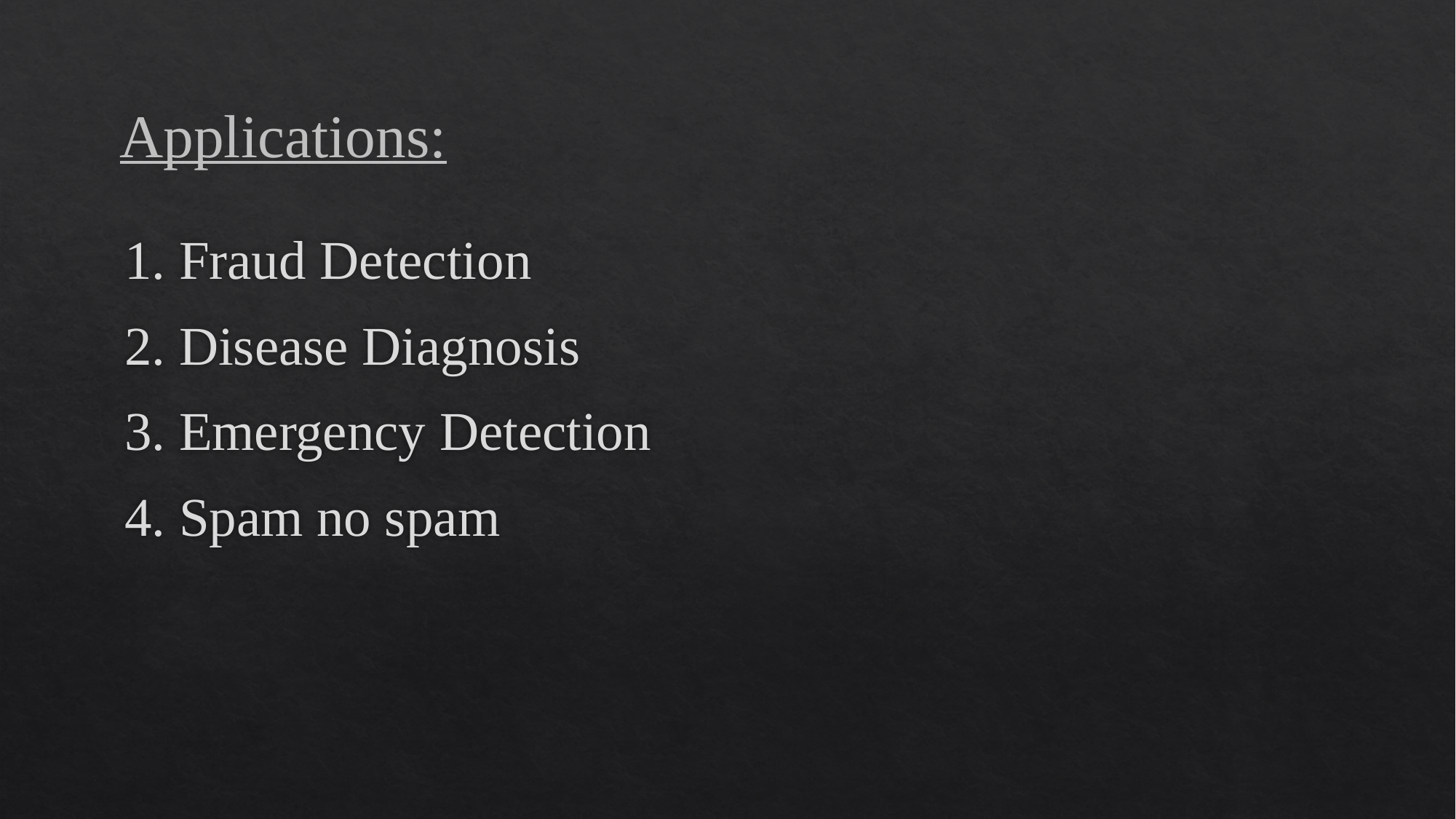

Applications:
1. Fraud Detection
2. Disease Diagnosis
3. Emergency Detection
4. Spam no spam